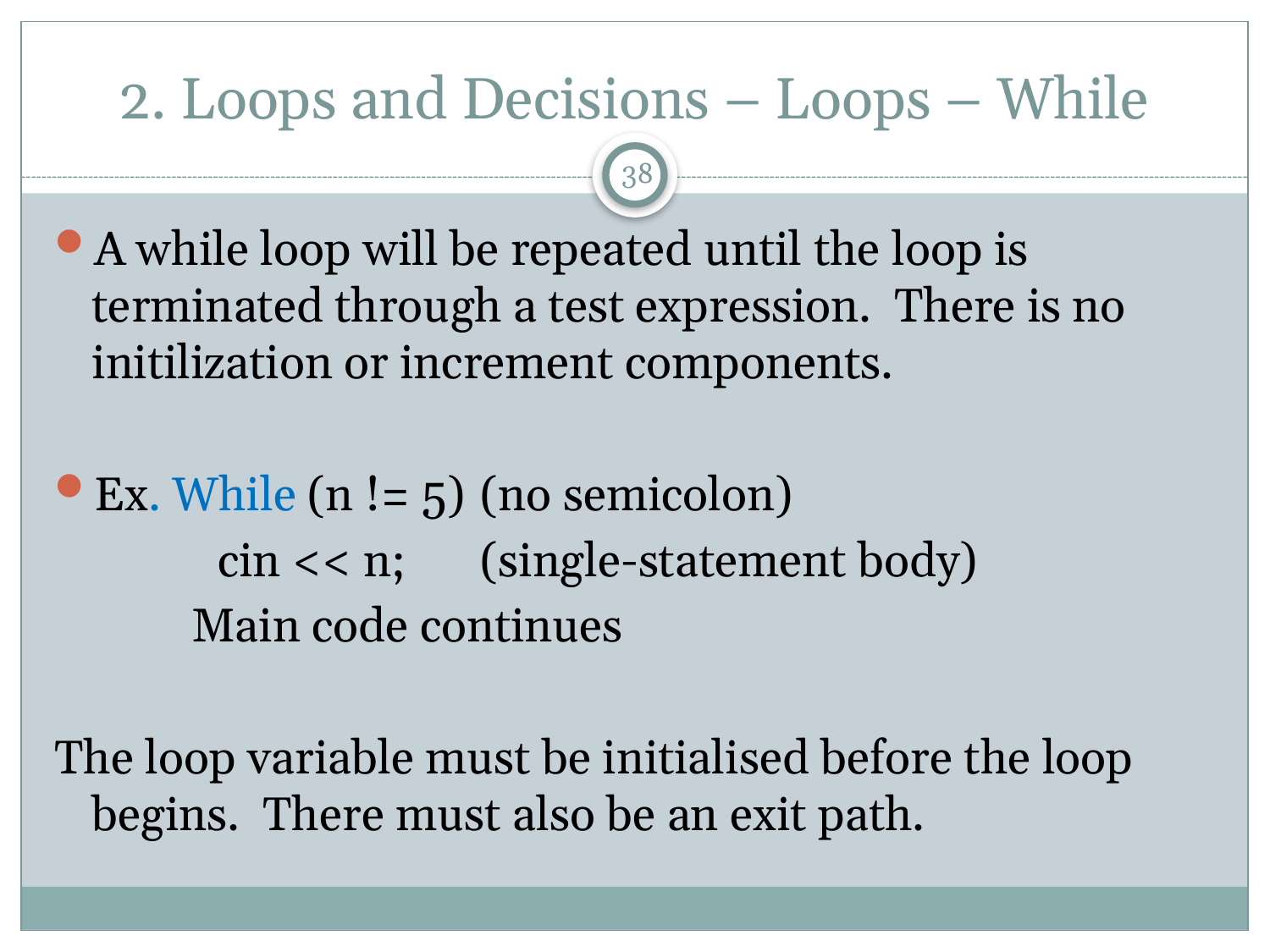

# 2. Loops and Decisions – Loops – While
38
A while loop will be repeated until the loop is terminated through a test expression.  There is no initilization or increment components.

Ex. While (n != 5)	 (no semicolon)
    		cin << n;	 (single-statement body)
            Main code continues

The loop variable must be initialised before the loop begins.  There must also be an exit path.